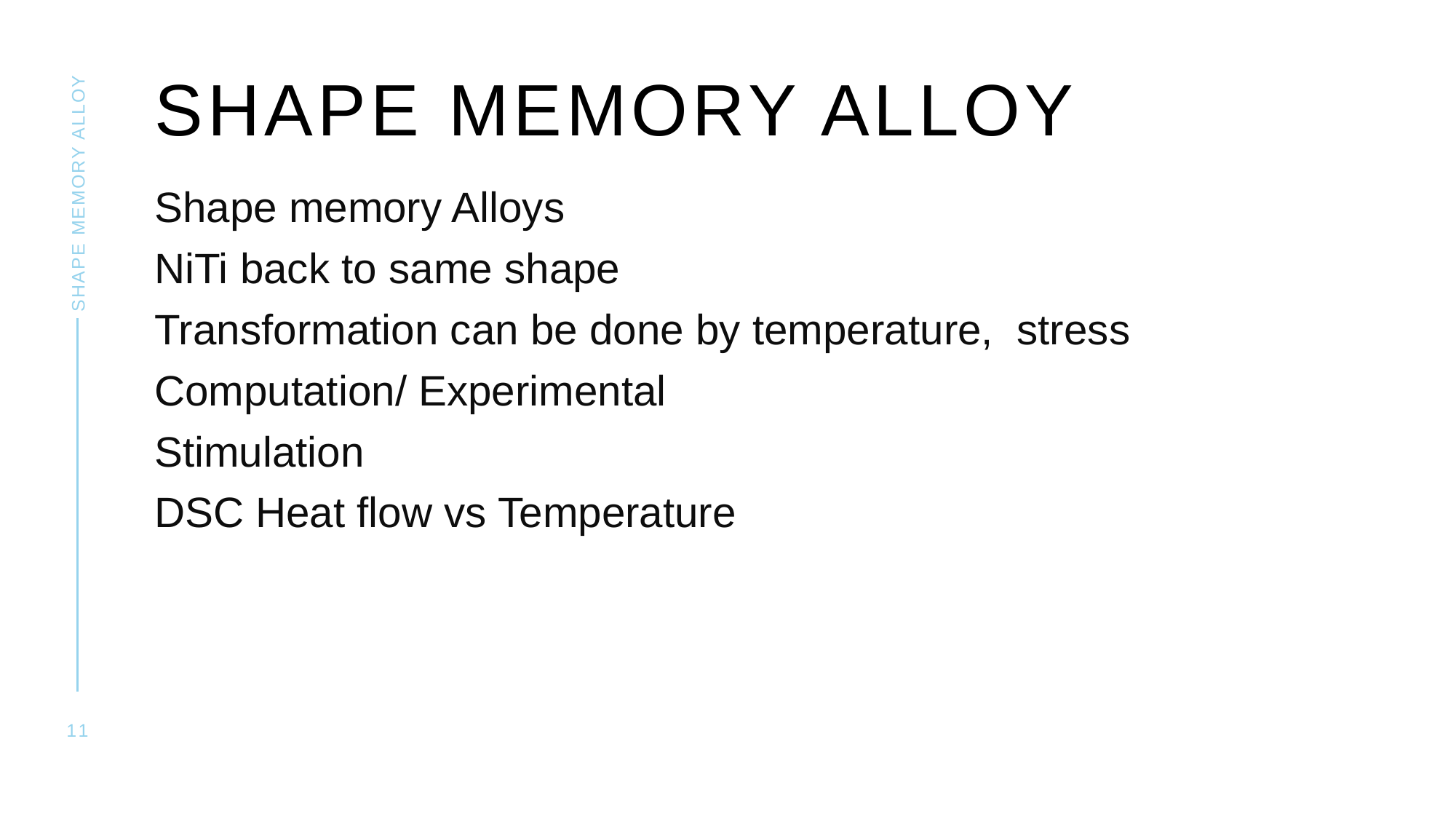

# SHAPE MEMORY ALLOY
SHAPE MEMORY ALLOY
Shape memory Alloys
NiTi back to same shape
Transformation can be done by temperature,  stress
Computation/ Experimental
Stimulation
DSC Heat flow vs Temperature

11